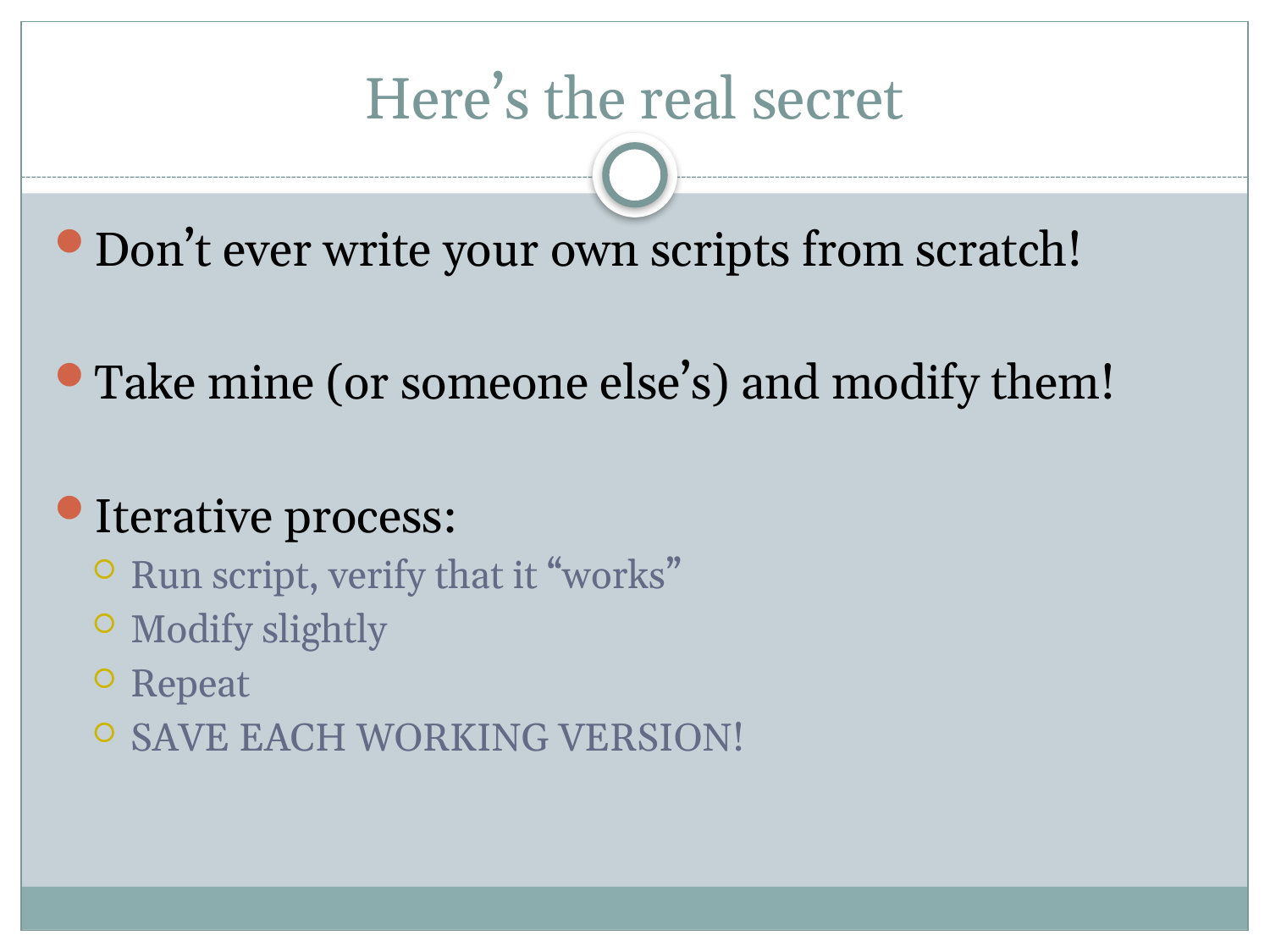

# Here’s the real secret
Don’t ever write your own scripts from scratch!

Take mine (or someone else’s) and modify them!

Iterative process:
Run script, verify that it “works”
Modify slightly
Repeat
SAVE EACH WORKING VERSION!